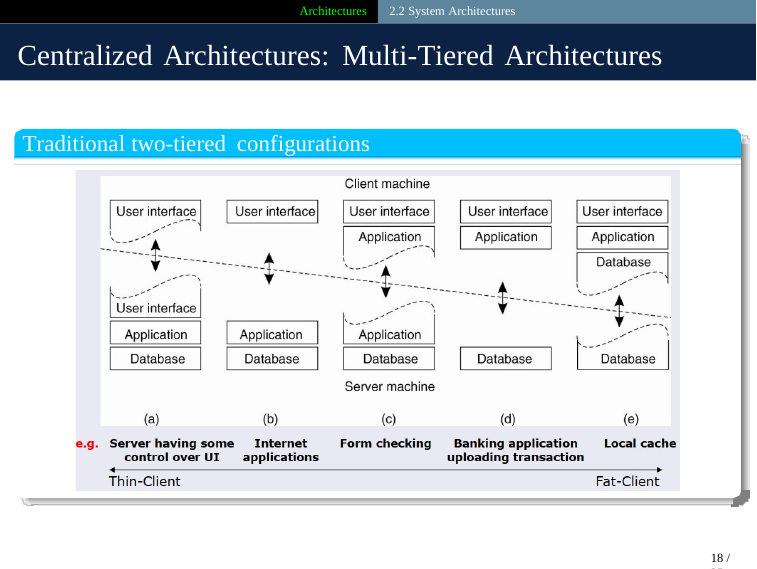

Architectures      2.2 System Architectures

Centralized Architectures: Multi-Tiered Architectures

Traditional two-tiered configurations

18 / 25